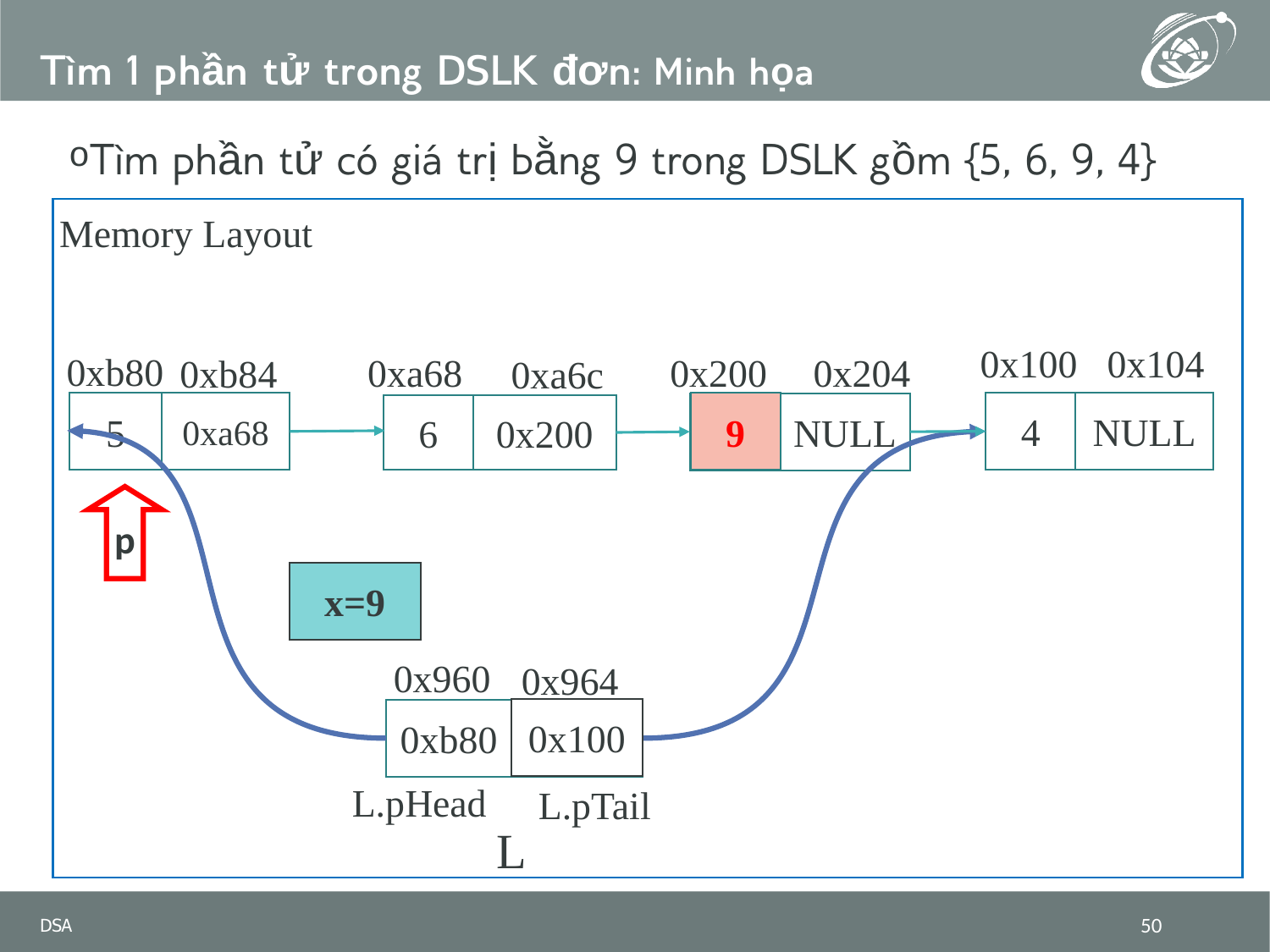

# Tìm 1 phần tử trong DSLK đơn: Minh họa
Tìm phần tử có giá trị bằng 9 trong DSLK gồm {5, 6, 9, 4}

Memory Layout
0x100
0x104
0xb80
0xa68
0xa6c
0x200
0x204
0xb84
4
NULL
5
0xa68
9
9
NULL
6
0x200
p
x=9
0x960
0x964
0x100
0xb80
0x200
L.pHead
L.pTail
L
DSA
50